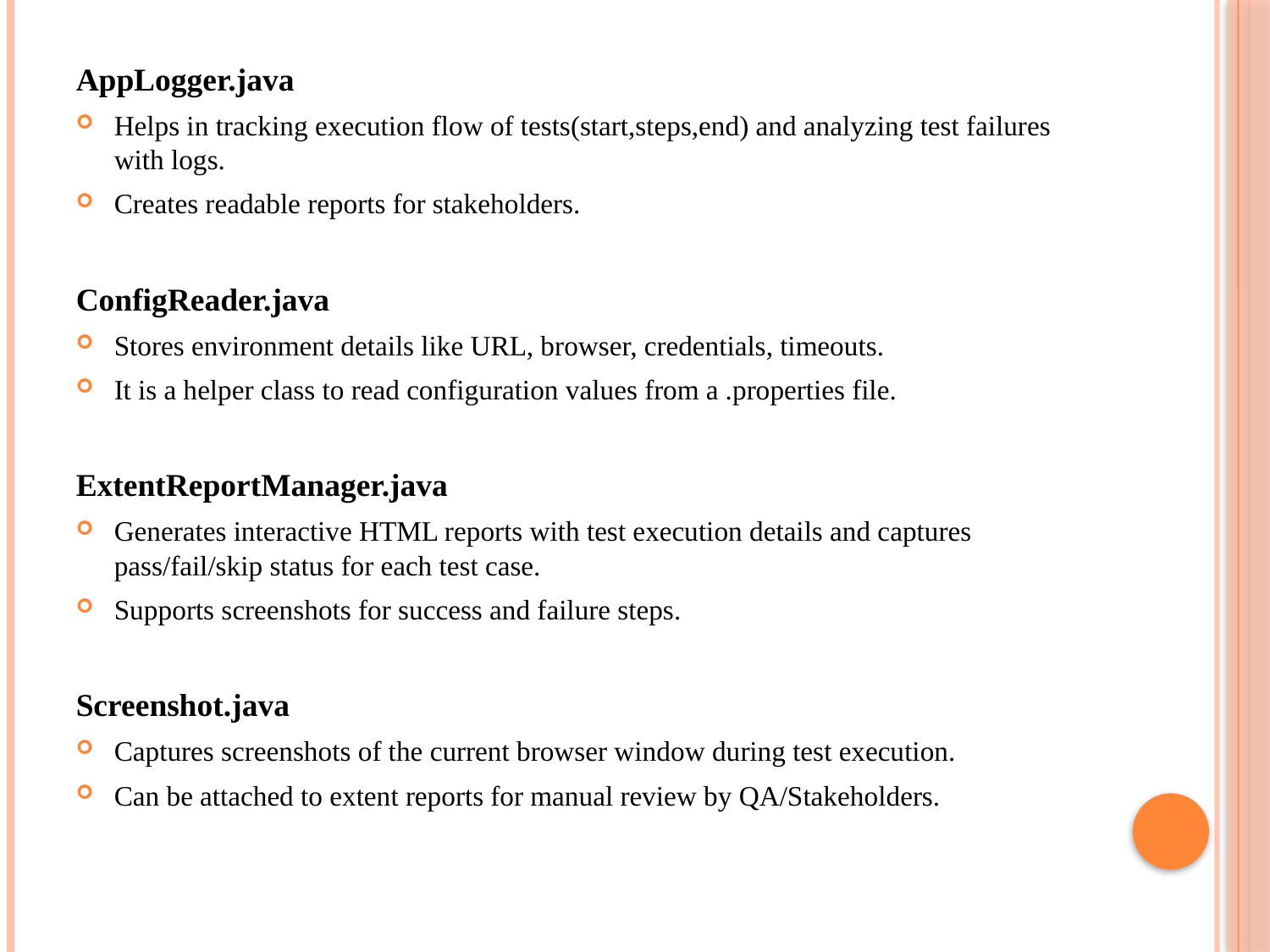

AppLogger.java
Helps in tracking execution flow of tests(start,steps,end) and analyzing test failures with logs.
Creates readable reports for stakeholders.

ConfigReader.java
Stores environment details like URL, browser, credentials, timeouts.
It is a helper class to read configuration values from a .properties file.

ExtentReportManager.java
Generates interactive HTML reports with test execution details and captures pass/fail/skip status for each test case.
Supports screenshots for success and failure steps.

Screenshot.java
Captures screenshots of the current browser window during test execution.
Can be attached to extent reports for manual review by QA/Stakeholders.